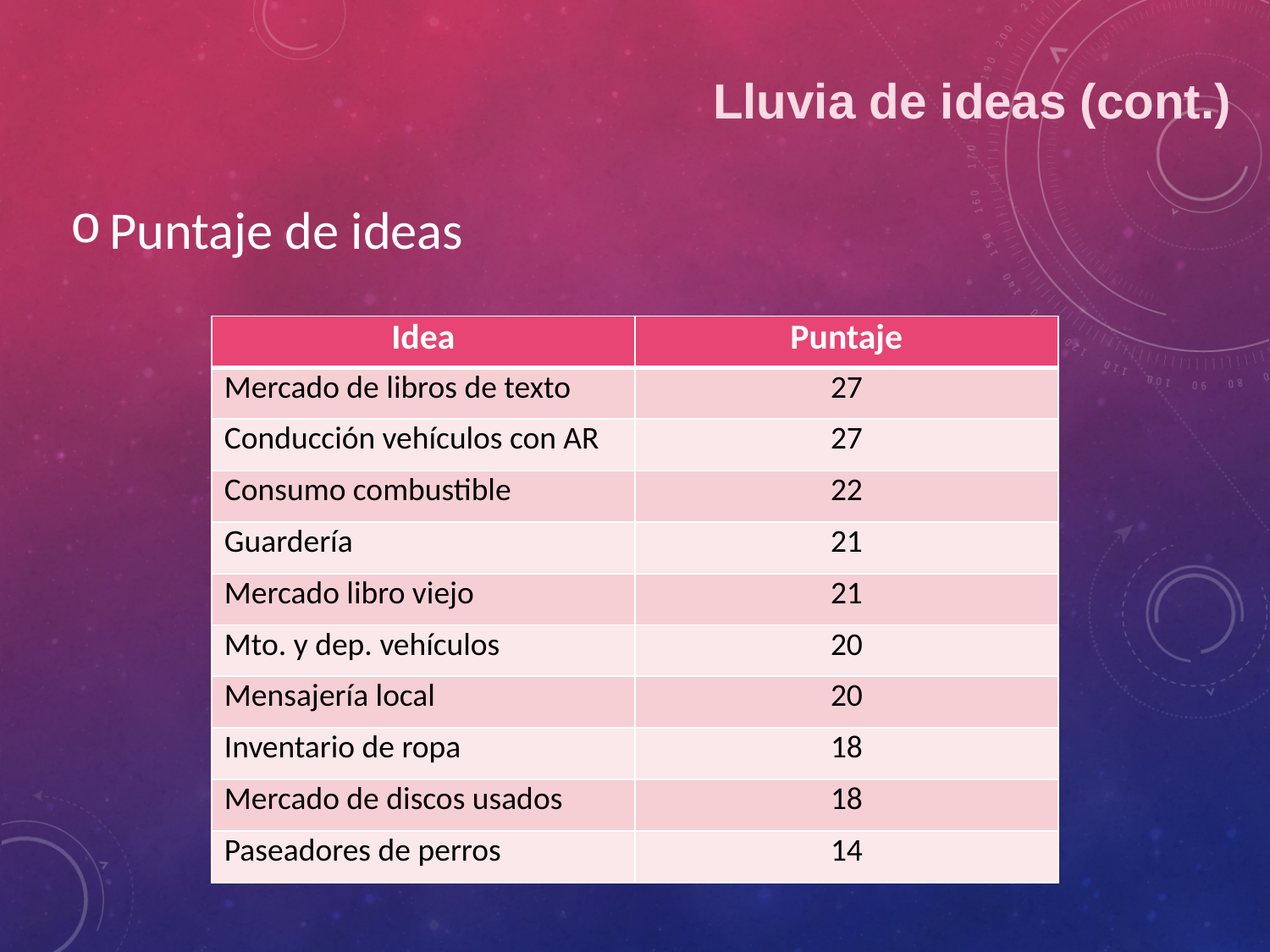

Lluvia de ideas (cont.)
Puntaje de ideas

| Idea | Puntaje |
| --- | --- |
| Mercado de libros de texto | 27 |
| Conducción vehículos con AR | 27 |
| Consumo combustible | 22 |
| Guardería | 21 |
| Mercado libro viejo | 21 |
| Mto. y dep. vehículos | 20 |
| Mensajería local | 20 |
| Inventario de ropa | 18 |
| Mercado de discos usados | 18 |
| Paseadores de perros | 14 |